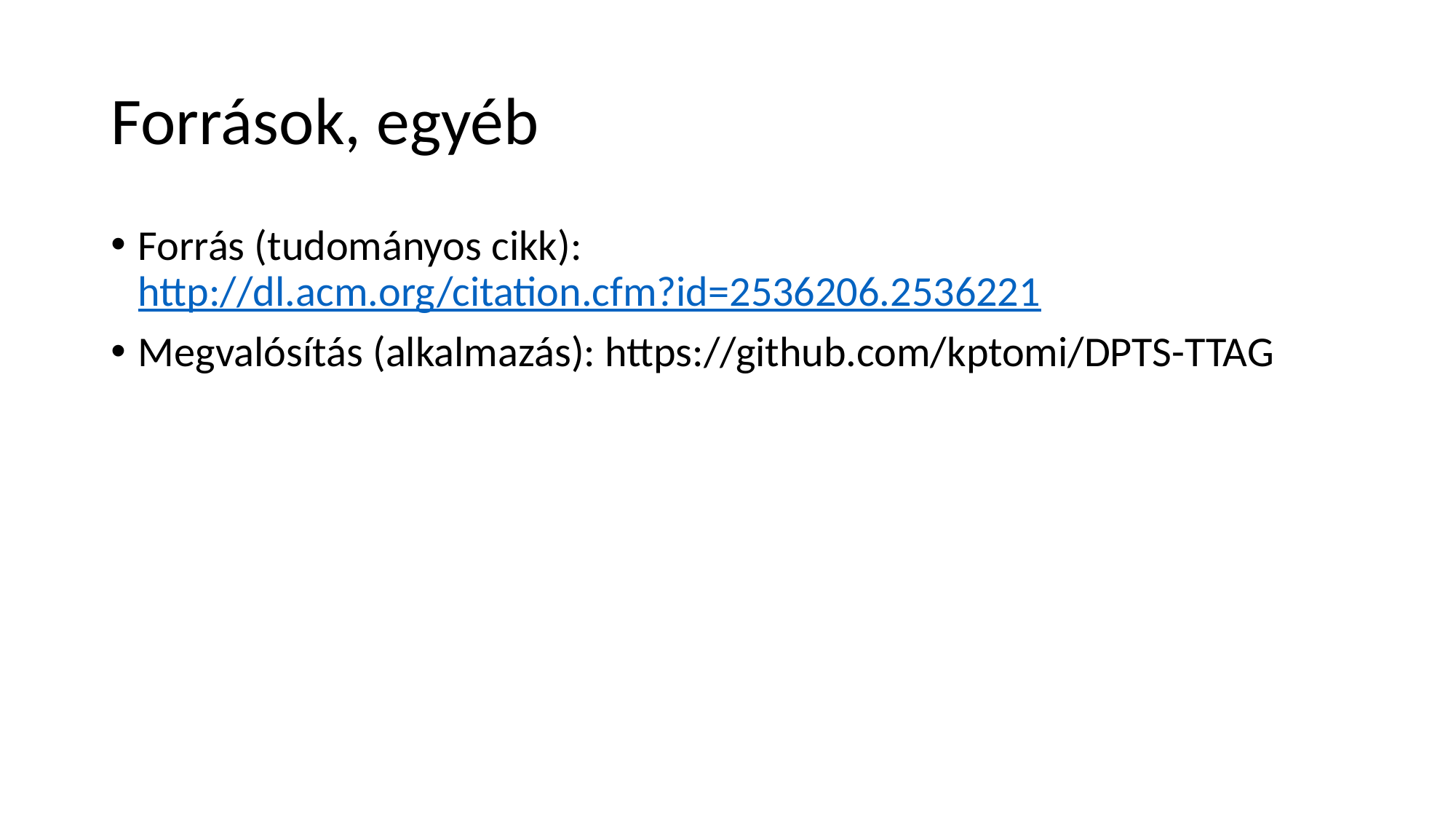

# Források, egyéb
Forrás (tudományos cikk): http://dl.acm.org/citation.cfm?id=2536206.2536221
Megvalósítás (alkalmazás): https://github.com/kptomi/DPTS-TTAG